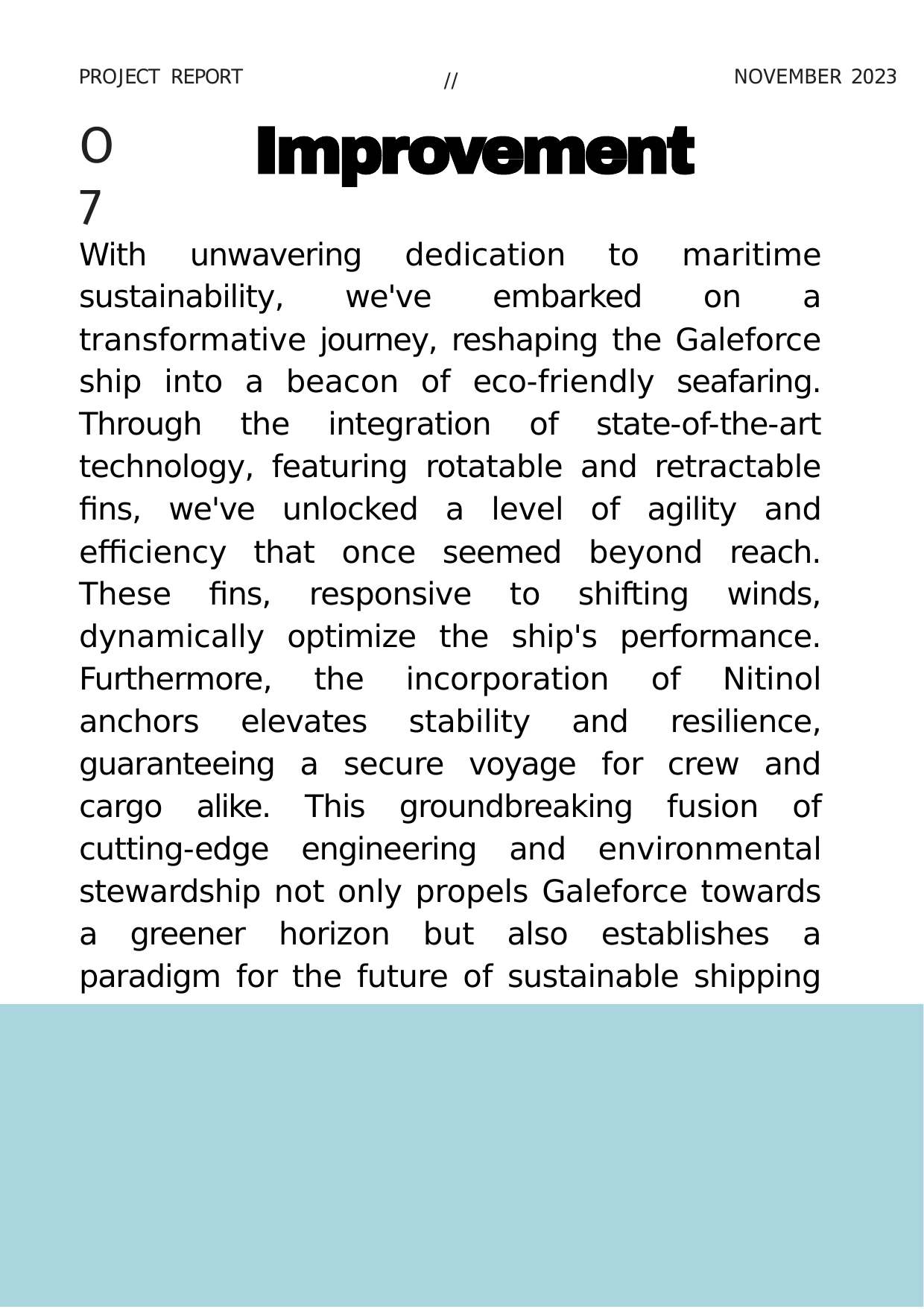

PROJECT REPORT
NOVEMBER 2023
//
Improvement
O 7
With unwavering dedication to maritime sustainability, we've embarked on a transformative journey, reshaping the Galeforce ship into a beacon of eco-friendly seafaring. Through the integration of state-of-the-art technology, featuring rotatable and retractable fins, we've unlocked a level of agility and efficiency that once seemed beyond reach. These fins, responsive to shifting winds, dynamically optimize the ship's performance. Furthermore, the incorporation of Nitinol anchors elevates stability and resilience, guaranteeing a secure voyage for crew and cargo alike. This groundbreaking fusion of cutting-edge engineering and environmental stewardship not only propels Galeforce towards a greener horizon but also establishes a paradigm for the future of sustainable shipping worldwide.